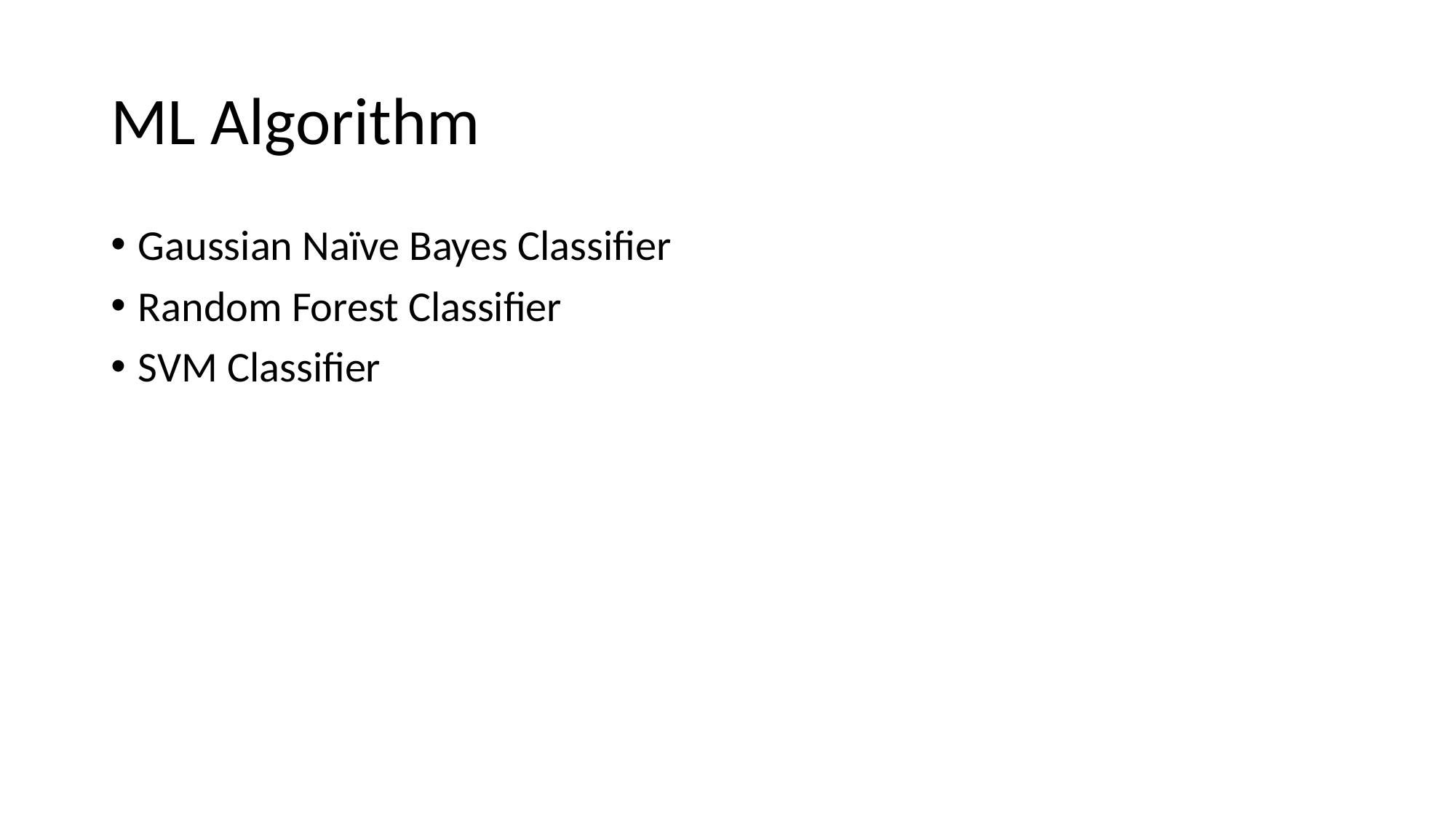

# ML Algorithm
Gaussian Naïve Bayes Classifier
Random Forest Classifier
SVM Classifier